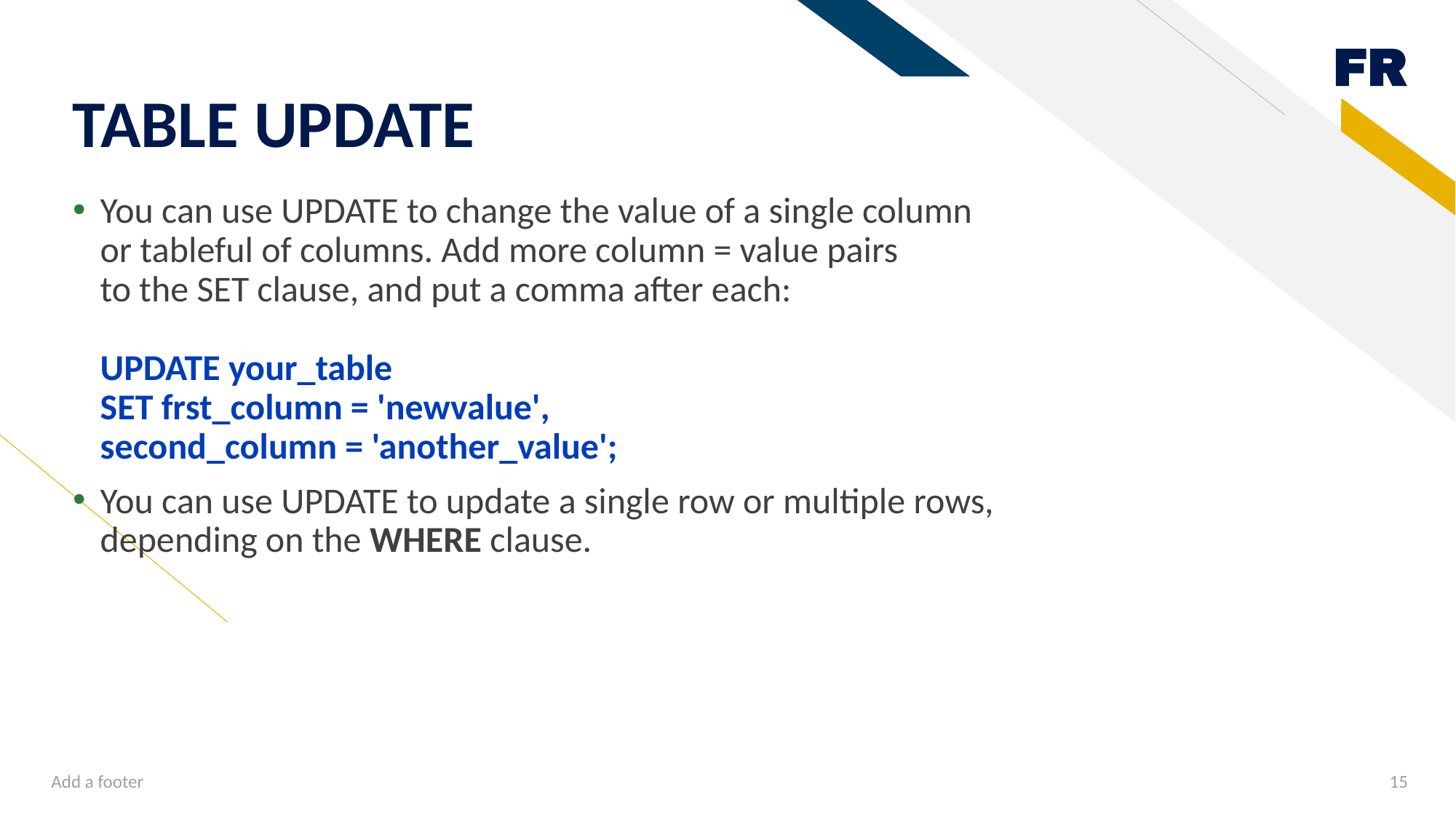

# TABLE UPDATE
You can use UPDATE to change the value of a single column
or tableful of columns. Add more column = value pairs
to the SET clause, and put a comma after each:
UPDATE your_table
SET frst_column = 'newvalue',
second_column = 'another_value';
You can use UPDATE to update a single row or multiple rows,
depending on the WHERE clause.
Add a footer
15